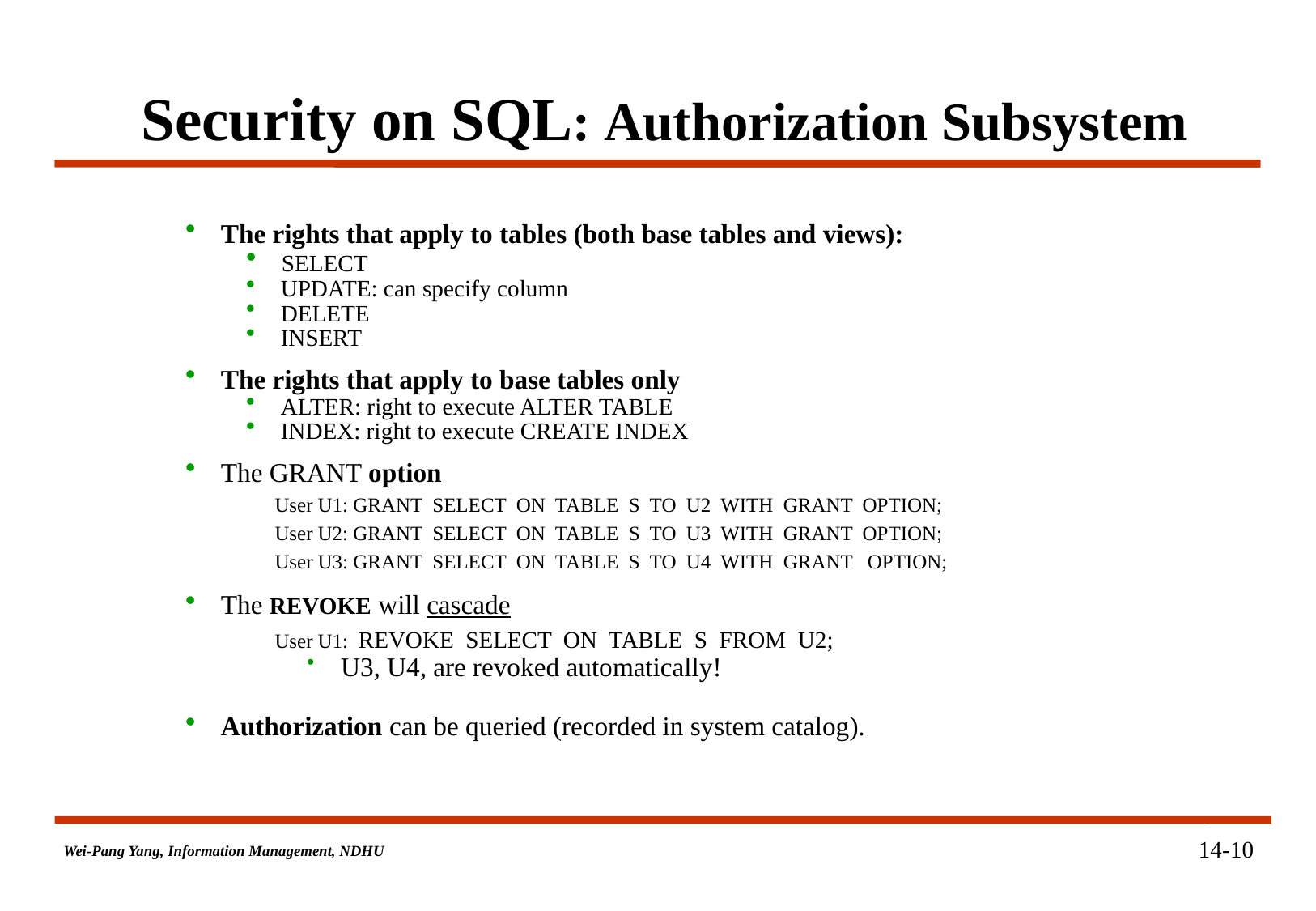

# Security on SQL: Authorization Subsystem
 The rights that apply to tables (both base tables and views):
 SELECT
 UPDATE: can specify column
 DELETE
 INSERT
 The rights that apply to base tables only
 ALTER: right to execute ALTER TABLE
 INDEX: right to execute CREATE INDEX
 The GRANT option
User U1: GRANT  SELECT  ON  TABLE  S  TO  U2  WITH  GRANT  OPTION;
User U2: GRANT  SELECT  ON  TABLE  S  TO  U3  WITH  GRANT  OPTION;
User U3: GRANT  SELECT  ON  TABLE  S  TO  U4  WITH  GRANT   OPTION;
 The REVOKE will cascade
User U1:  REVOKE  SELECT  ON  TABLE  S  FROM  U2;
 U3, U4, are revoked automatically!
 Authorization can be queried (recorded in system catalog).

14-10